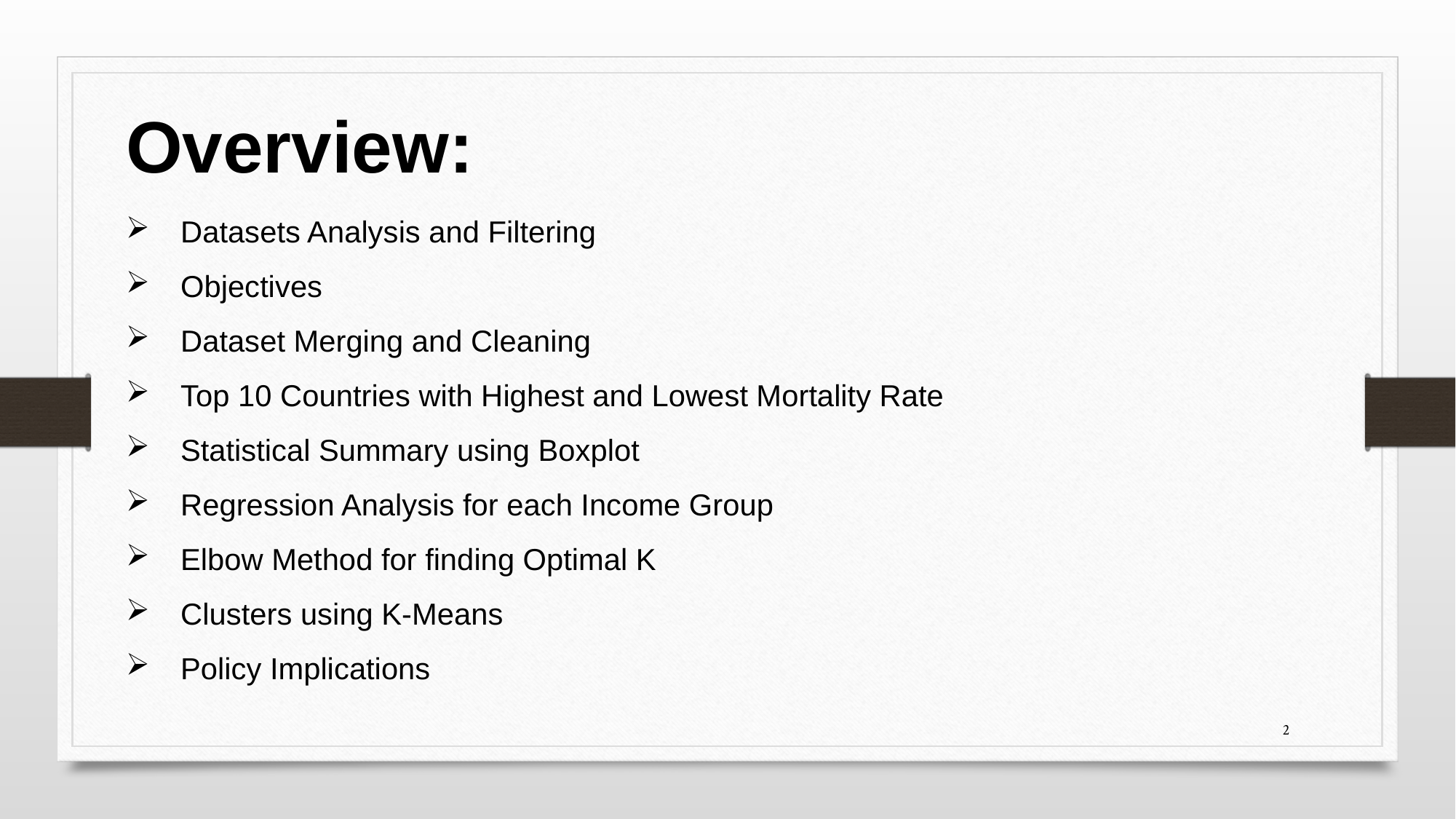

Overview:
Datasets Analysis and Filtering
Objectives
Dataset Merging and Cleaning
Top 10 Countries with Highest and Lowest Mortality Rate
Statistical Summary using Boxplot
Regression Analysis for each Income Group
Elbow Method for finding Optimal K
Clusters using K-Means
Policy Implications
2